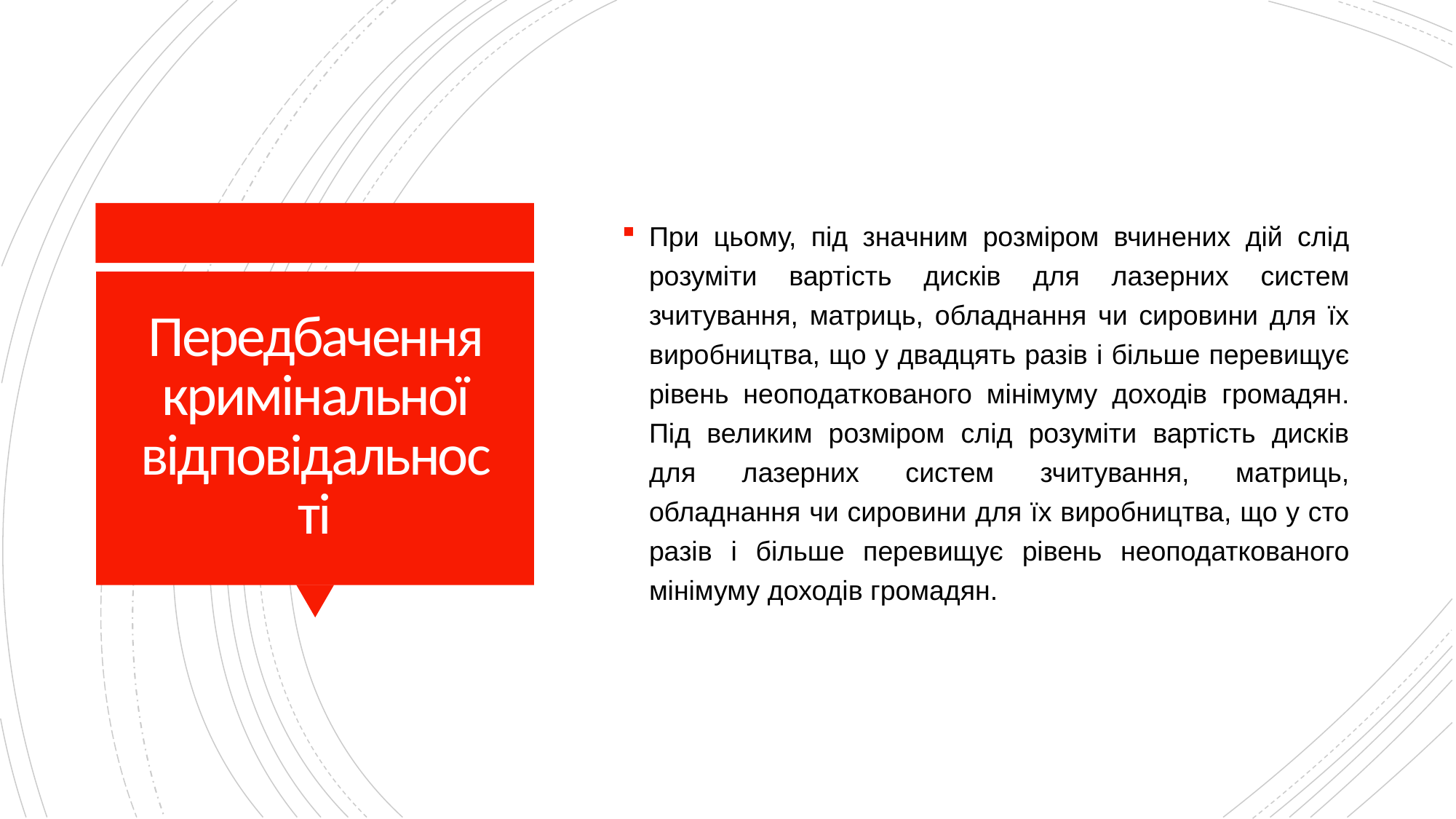

При цьому, під значним розміром вчинених дій слід розуміти вартість дисків для лазерних систем зчитування, матриць, обладнання чи сировини для їх виробництва, що у двадцять разів і більше перевищує рівень неоподаткованого мінімуму доходів громадян. Під великим розміром слід розуміти вартість дисків для лазерних систем зчитування, матриць, обладнання чи сировини для їх виробництва, що у сто разів і більше перевищує рівень неоподаткованого мінімуму доходів громадян.
# Передбачення кримінальної відповідальності